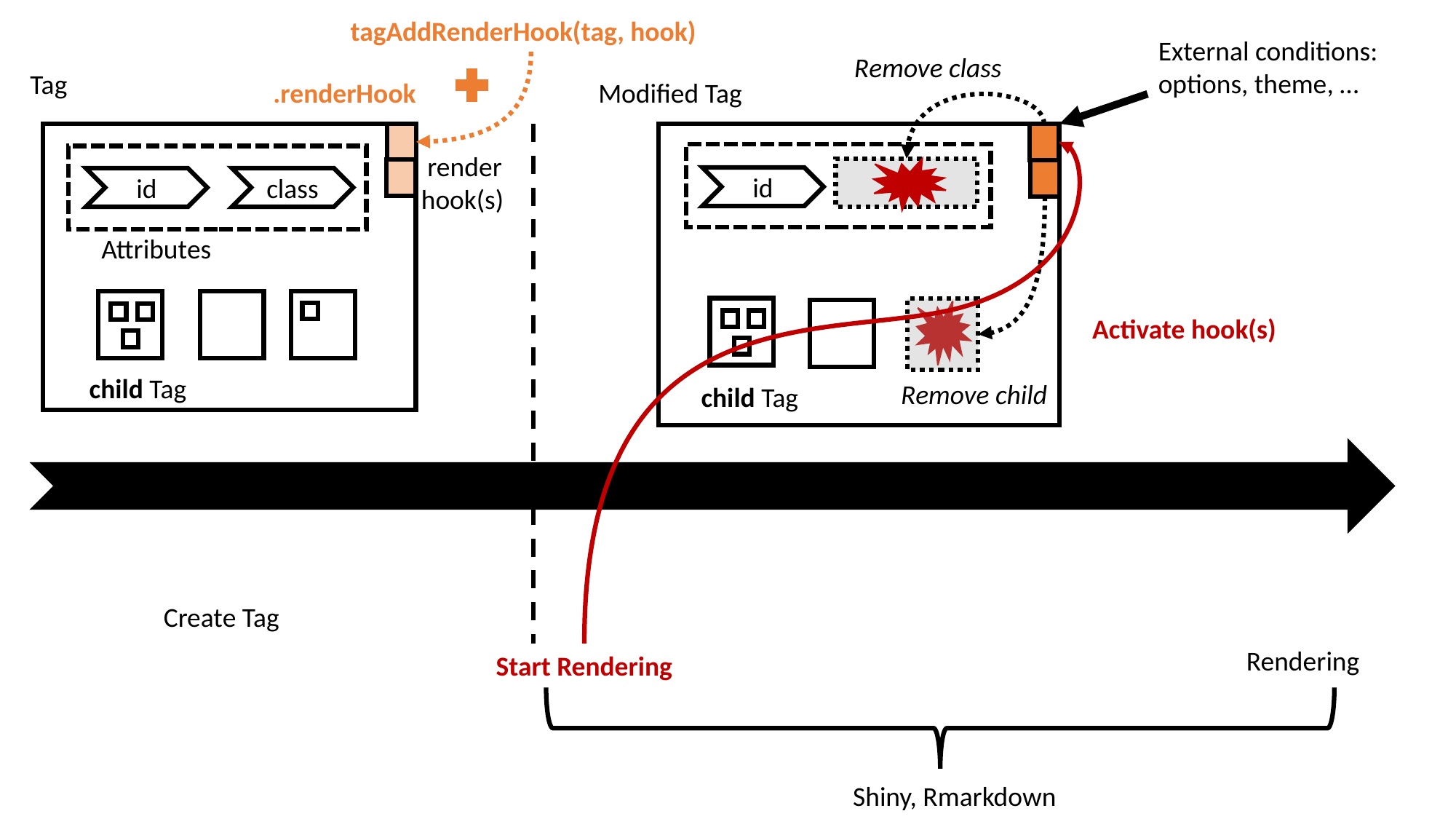

tagAddRenderHook(tag, hook)
External conditions: options, theme, …
Remove class
Tag

.renderHook
Modified Tag

 render hook(s)

id
id
class
Attributes

Activate hook(s)

child Tag
Remove child
child Tag

Create Tag
Rendering
Start Rendering
Shiny, Rmarkdown